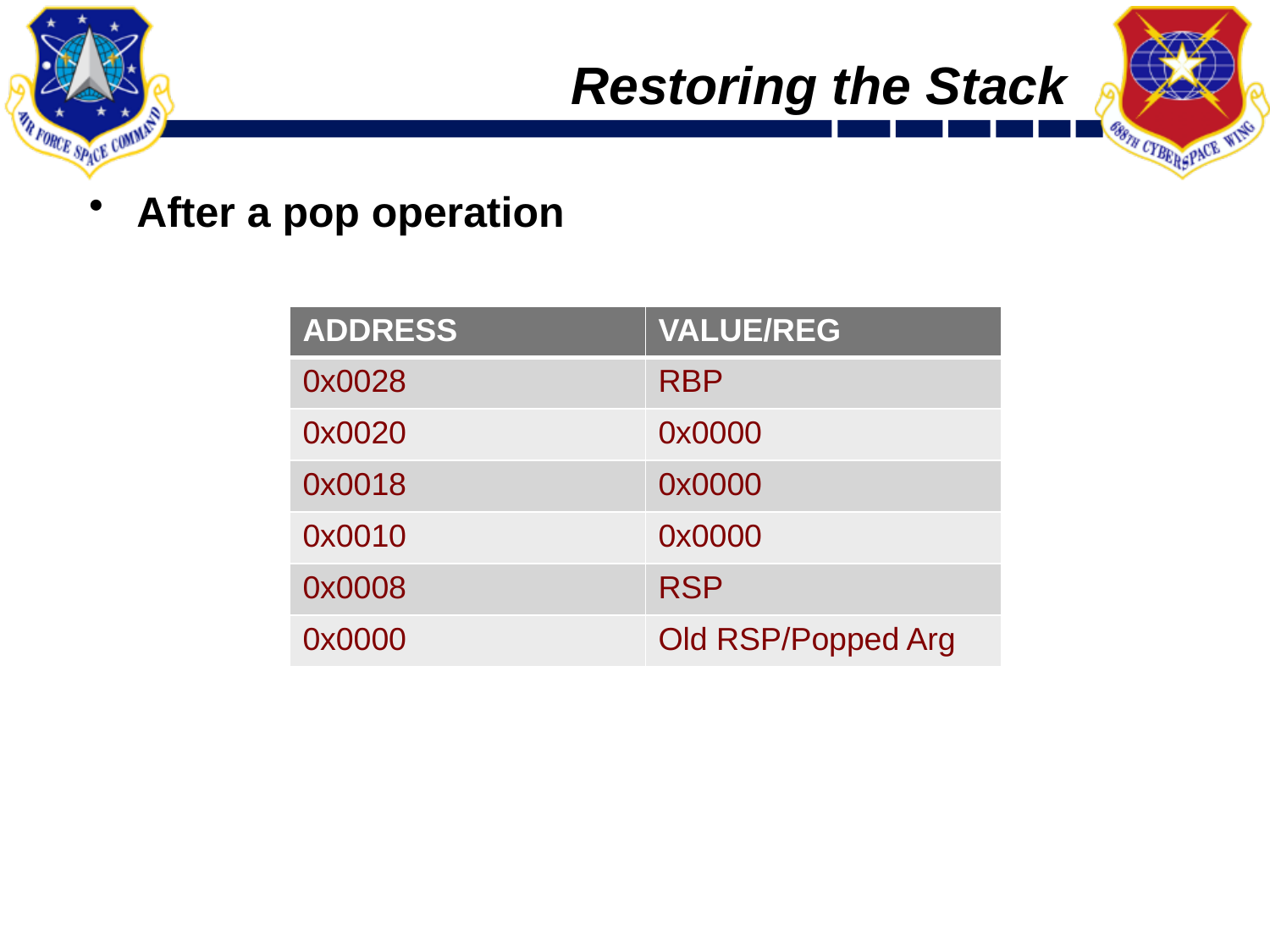

# Restoring the Stack
After a pop operation

| ADDRESS | VALUE/REG |
| --- | --- |
| 0x0028 | RBP |
| 0x0020 | 0x0000 |
| 0x0018 | 0x0000 |
| 0x0010 | 0x0000 |
| 0x0008 | RSP |
| 0x0000 | Old RSP/Popped Arg |